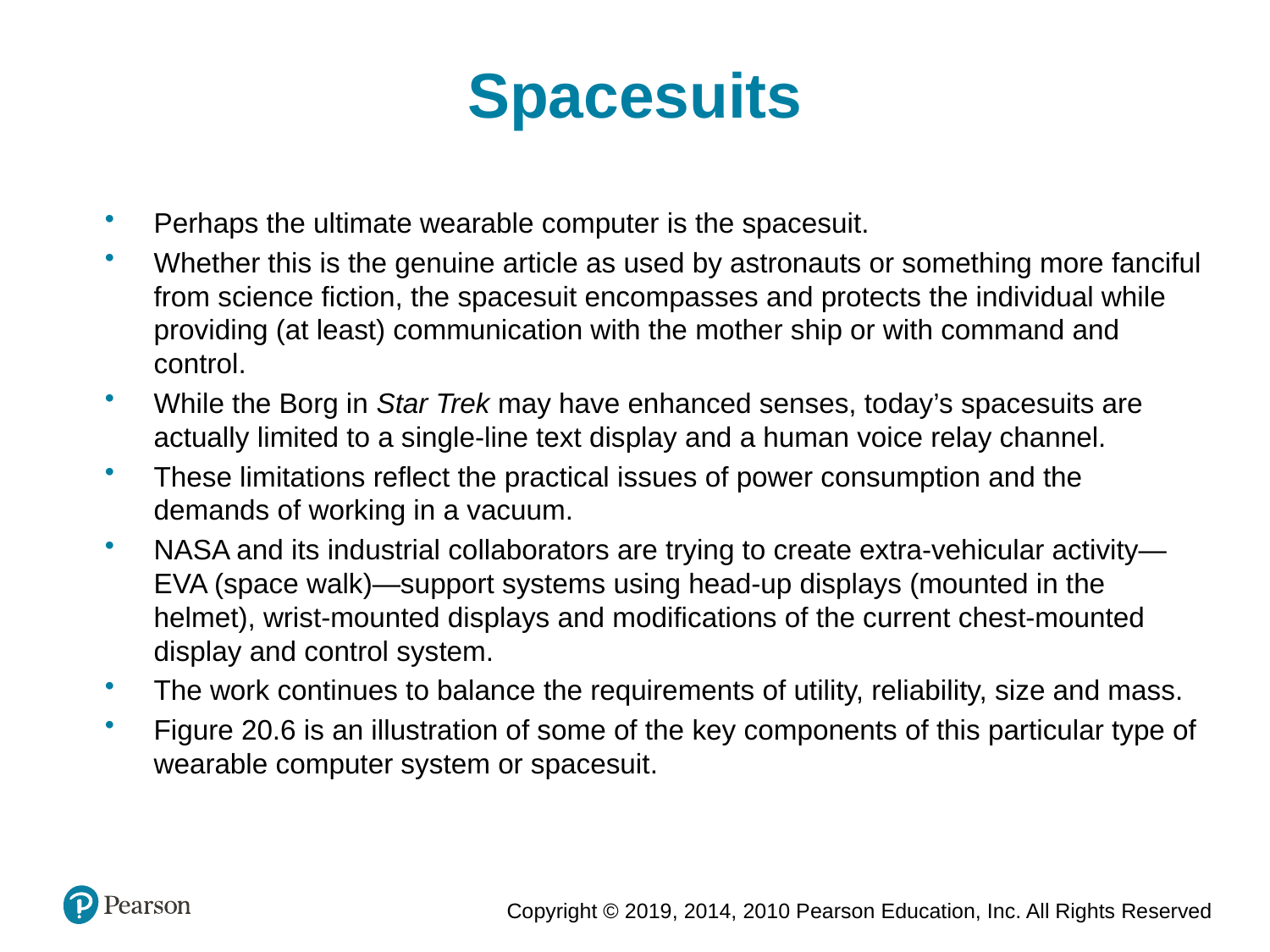

Spacesuits
Perhaps the ultimate wearable computer is the spacesuit.
Whether this is the genuine article as used by astronauts or something more fanciful from science fiction, the spacesuit encompasses and protects the individual while providing (at least) communication with the mother ship or with command and control.
While the Borg in Star Trek may have enhanced senses, today’s spacesuits are actually limited to a single-line text display and a human voice relay channel.
These limitations reflect the practical issues of power consumption and the demands of working in a vacuum.
NASA and its industrial collaborators are trying to create extra-vehicular activity—EVA (space walk)—support systems using head-up displays (mounted in the helmet), wrist-mounted displays and modifications of the current chest-mounted display and control system.
The work continues to balance the requirements of utility, reliability, size and mass.
Figure 20.6 is an illustration of some of the key components of this particular type of wearable computer system or spacesuit.